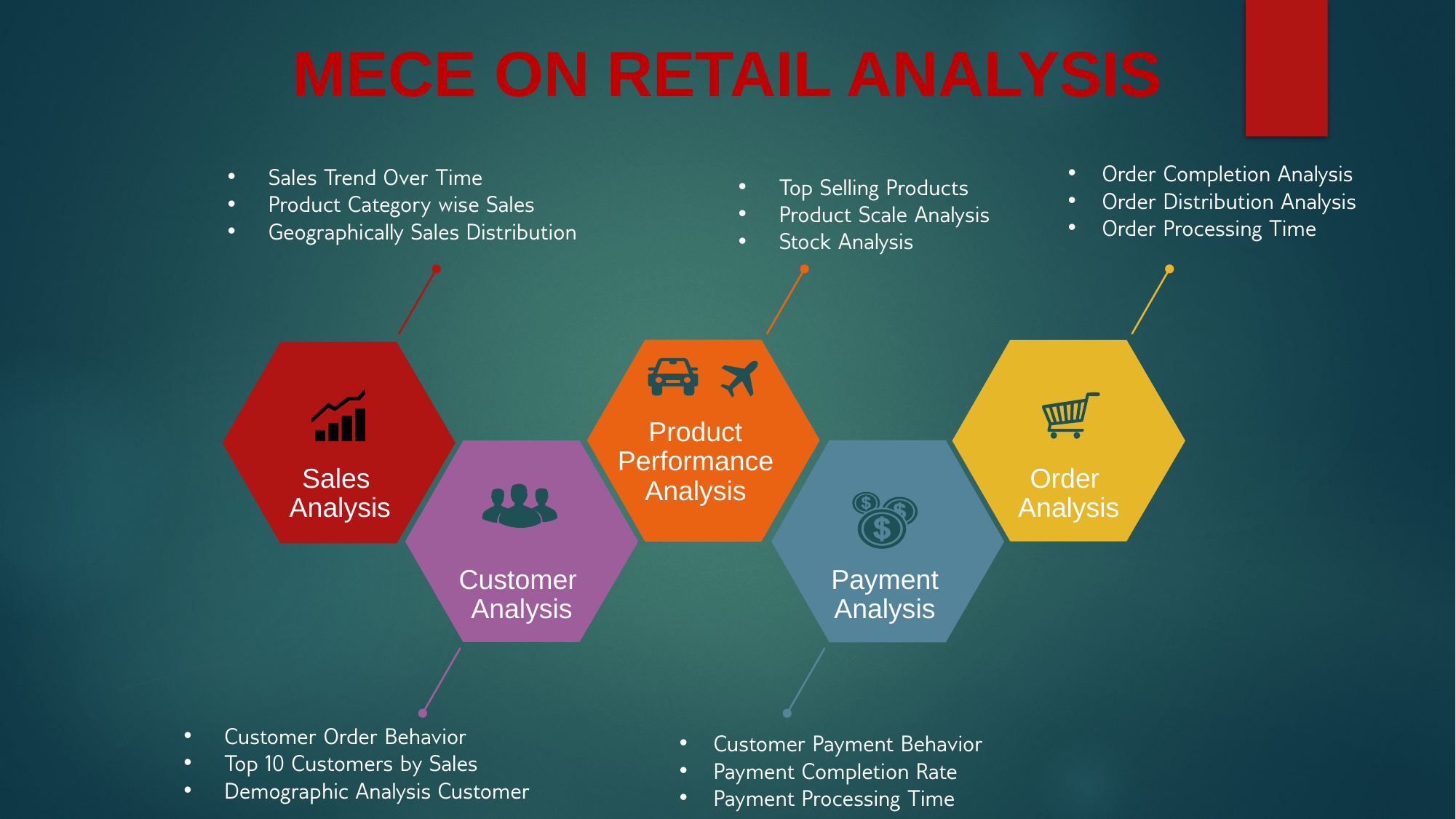

MECE ON RETAIL ANALYSIS

Order Completion Analysis
Order Distribution Analysis
Order Processing Time
Sales Trend Over Time
Product Category wise Sales
Geographically Sales Distribution
Top Selling Products
Product Scale Analysis
Stock Analysis

Product Performance Analysis

Order
Analysis

Sales
Analysis

Customer
Analysis

Payment Analysis

Customer Order Behavior
Top 10 Customers by Sales
Demographic Analysis Customer
Customer Payment Behavior
Payment Completion Rate
Payment Processing Time